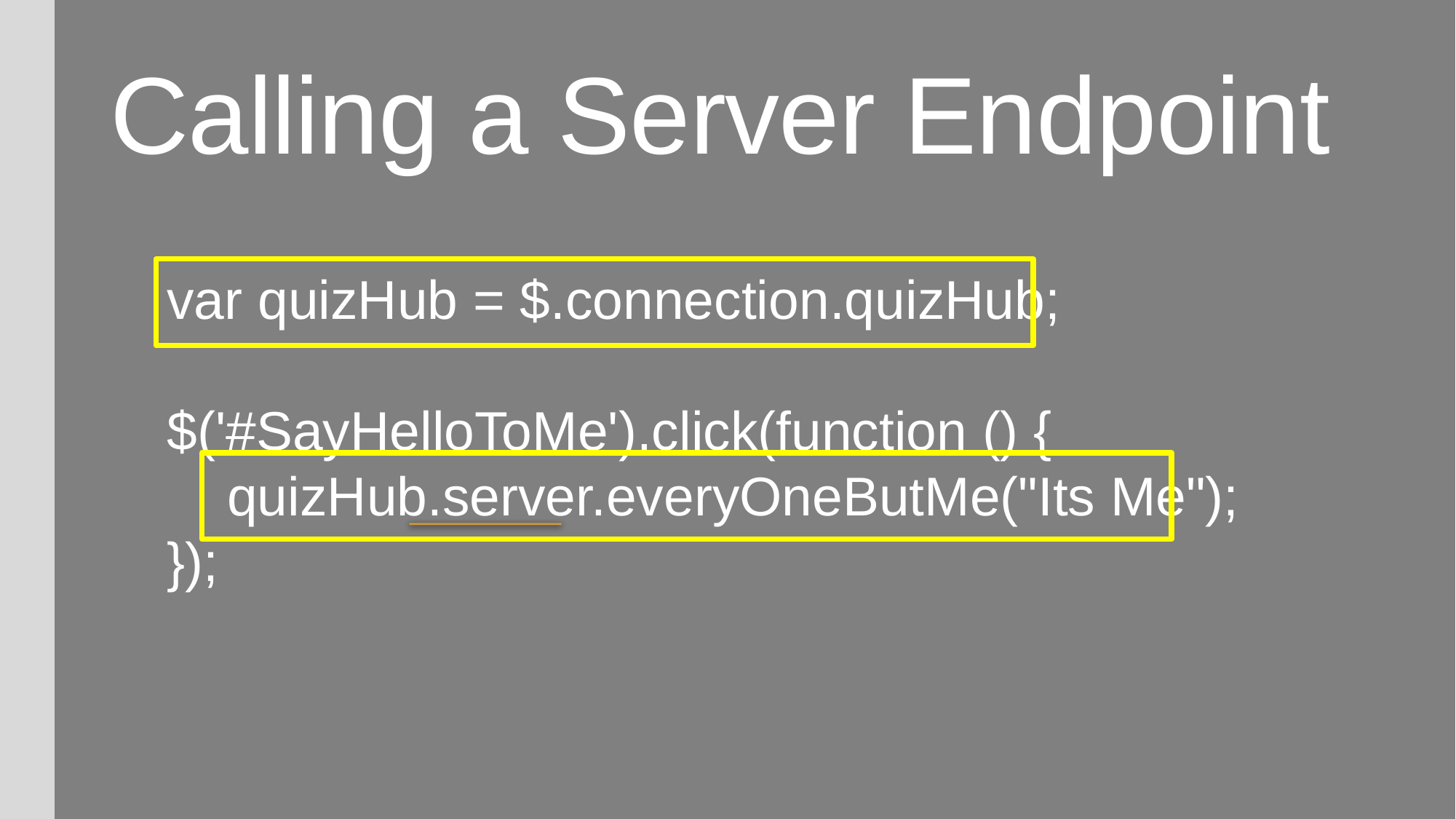

# Calling a Server Endpoint
var quizHub = $.connection.quizHub;

$('#SayHelloToMe').click(function () {
    quizHub.server.everyOneButMe("Its Me");
});